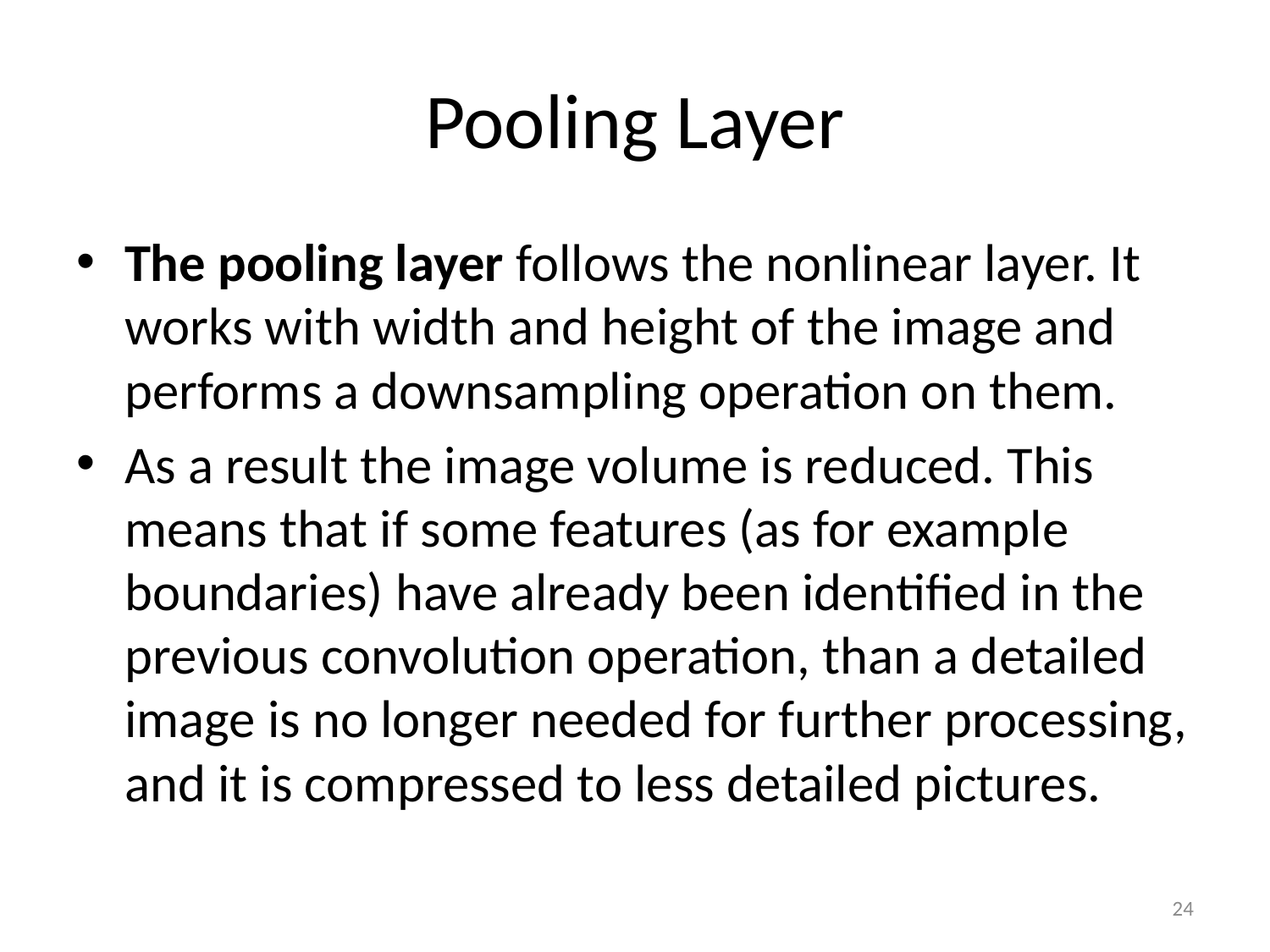

# Pooling Layer
The pooling layer follows the nonlinear layer. It works with width and height of the image and performs a downsampling operation on them.
As a result the image volume is reduced. This means that if some features (as for example boundaries) have already been identified in the previous convolution operation, than a detailed image is no longer needed for further processing, and it is compressed to less detailed pictures.
24